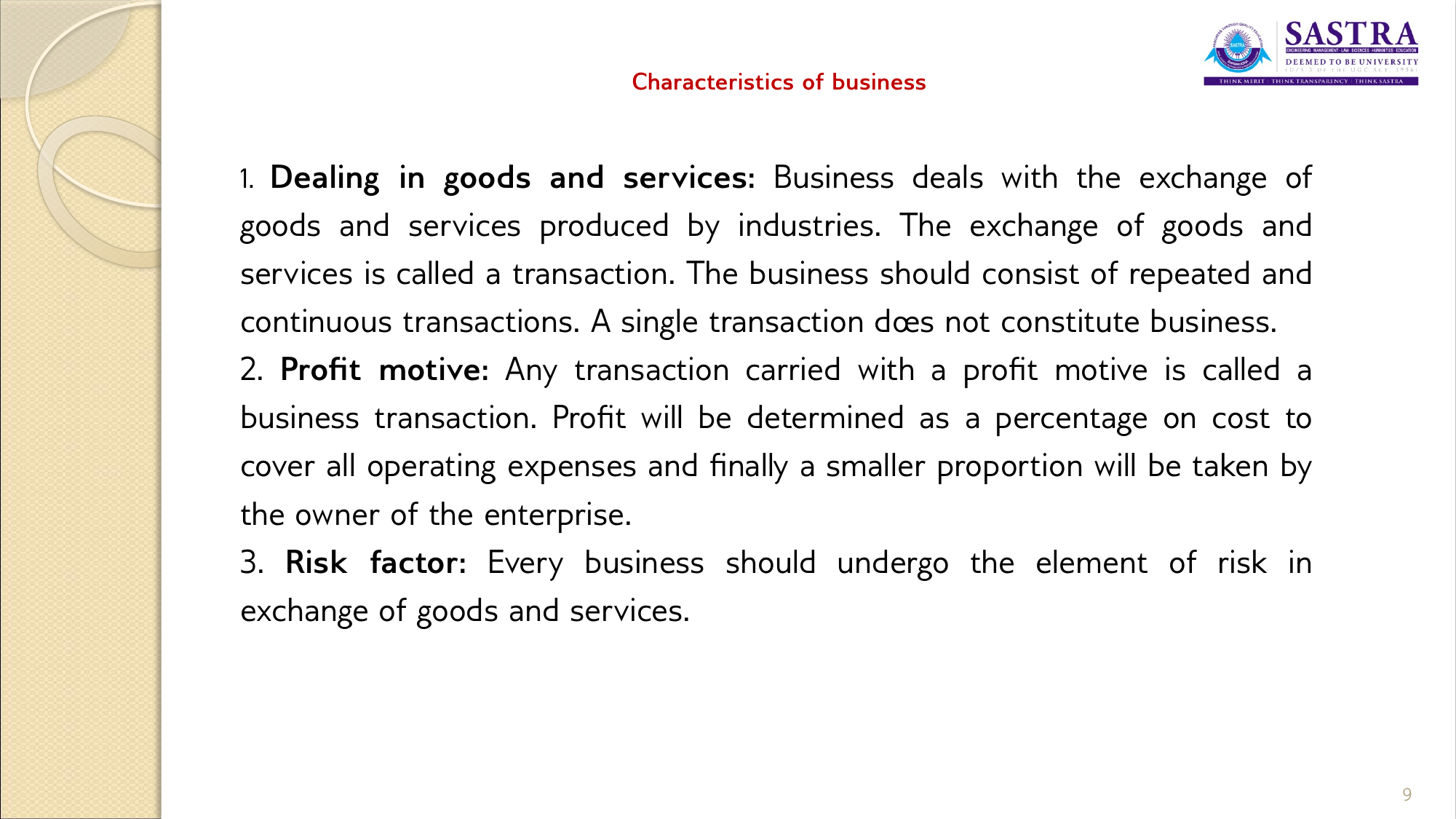

# Characteristics of business
1. Dealing in goods and services: Business deals with the exchange of goods and services produced by industries. The exchange of goods and services is called a transaction. The business should consist of repeated and continuous transactions. A single transaction does not constitute business.
2. Profit motive: Any transaction carried with a profit motive is called a business transaction. Profit will be determined as a percentage on cost to cover all operating expenses and finally a smaller proportion will be taken by the owner of the enterprise.
3. Risk factor: Every business should undergo the element of risk in exchange of goods and services.

9